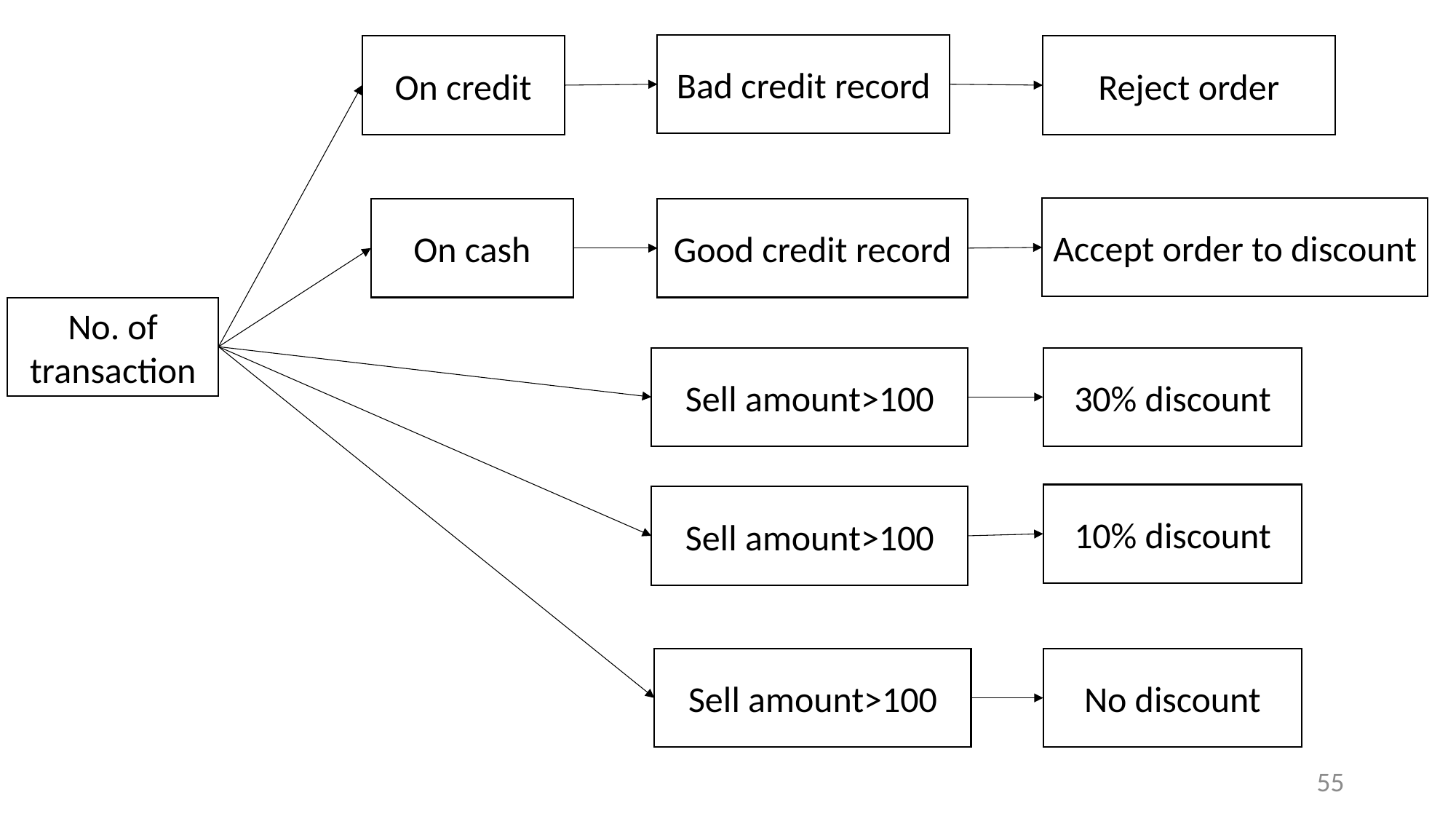

Bad credit record
On credit
Reject order
Accept order to discount
On cash
Good credit record
No. of transaction
Sell amount>100
30% discount
10% discount
Sell amount>100
Sell amount>100
No discount
55